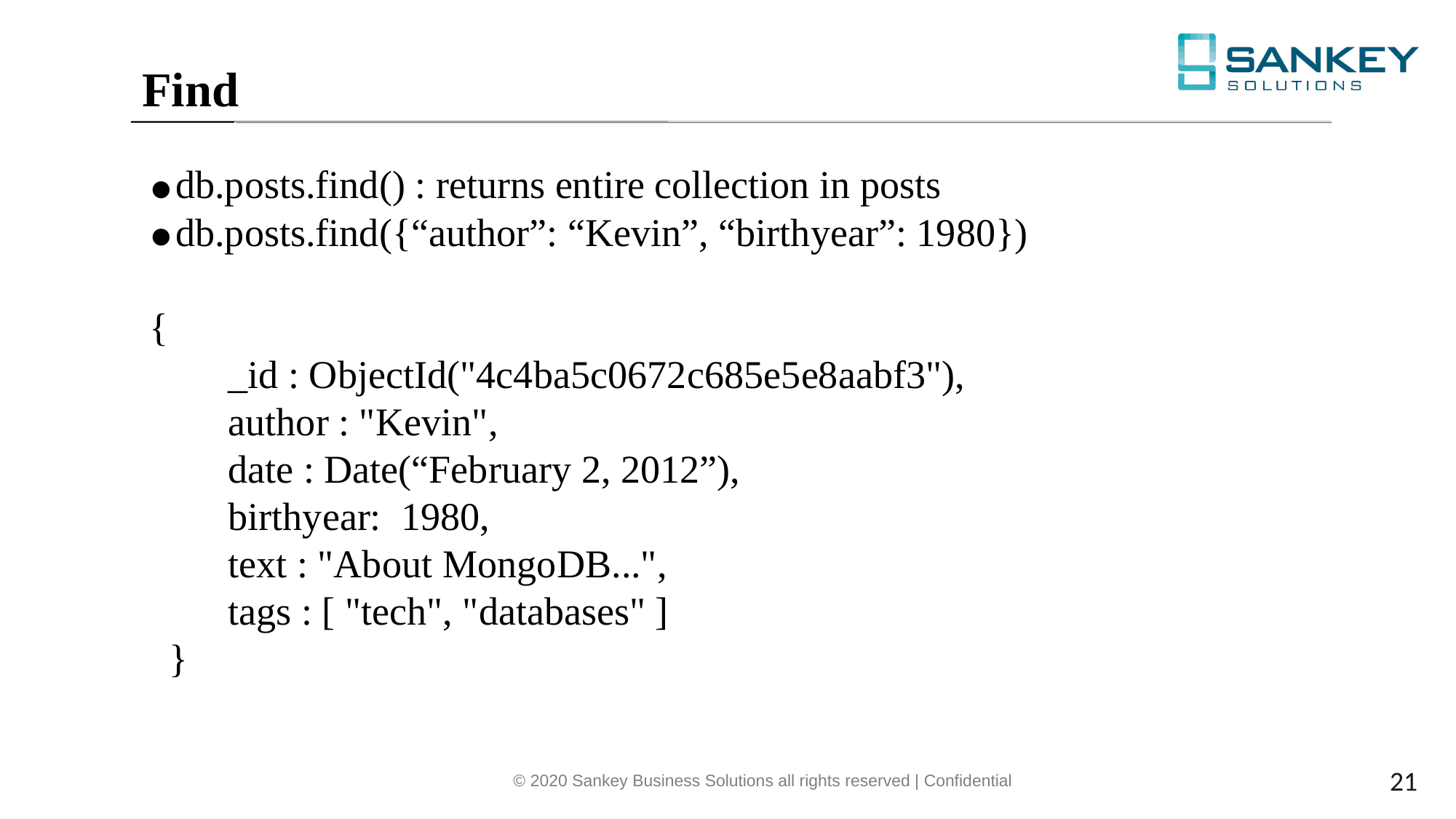

Find

db.posts.find() : returns entire collection in posts
db.posts.find({“author”: “Kevin”, “birthyear”: 1980})

{
        _id : ObjectId("4c4ba5c0672c685e5e8aabf3"),
        author : "Kevin",
        date : Date(“February 2, 2012”),
        birthyear:  1980,
        text : "About MongoDB...",
        tags : [ "tech", "databases" ]
  }